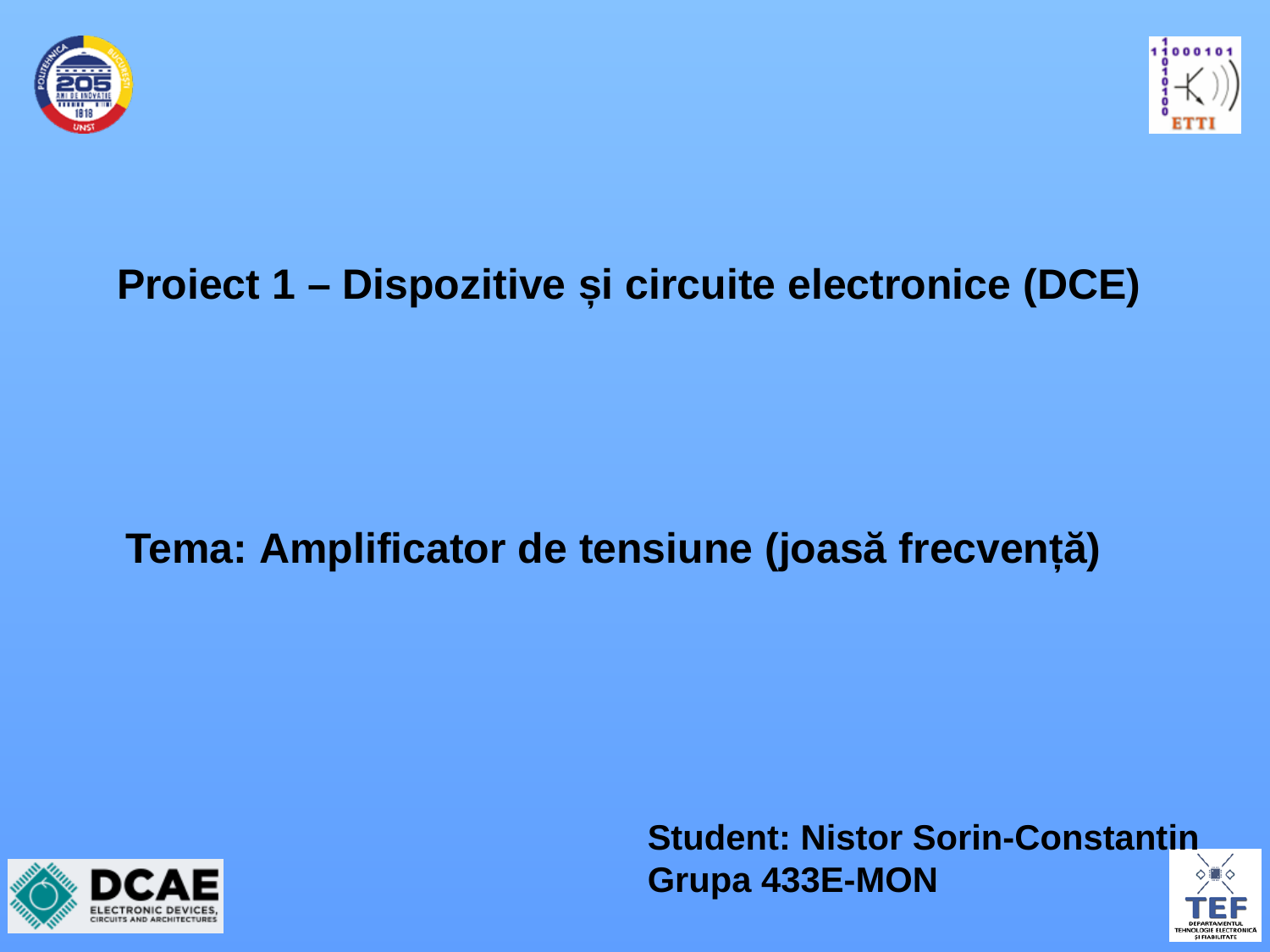

# Proiect 1 – Dispozitive și circuite electronice (DCE)
Tema: Amplificator de tensiune (joasă frecvență)
Student: Nistor Sorin-Constantin
Grupa 433E-MON